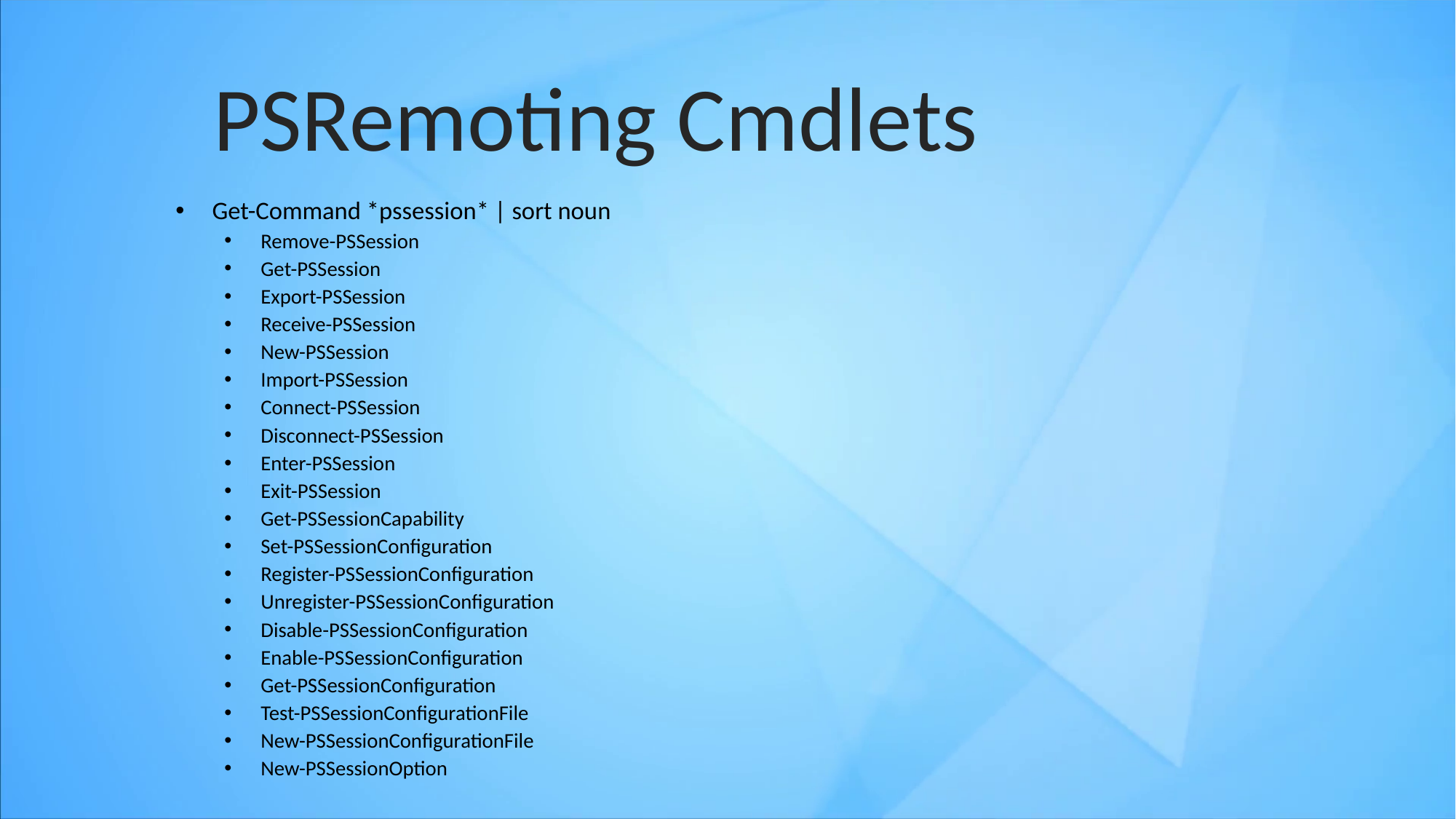

# PSRemoting Cmdlets
Get-Command *pssession* | sort noun
Remove-PSSession
Get-PSSession
Export-PSSession
Receive-PSSession
New-PSSession
Import-PSSession
Connect-PSSession
Disconnect-PSSession
Enter-PSSession
Exit-PSSession
Get-PSSessionCapability
Set-PSSessionConfiguration
Register-PSSessionConfiguration
Unregister-PSSessionConfiguration
Disable-PSSessionConfiguration
Enable-PSSessionConfiguration
Get-PSSessionConfiguration
Test-PSSessionConfigurationFile
New-PSSessionConfigurationFile
New-PSSessionOption